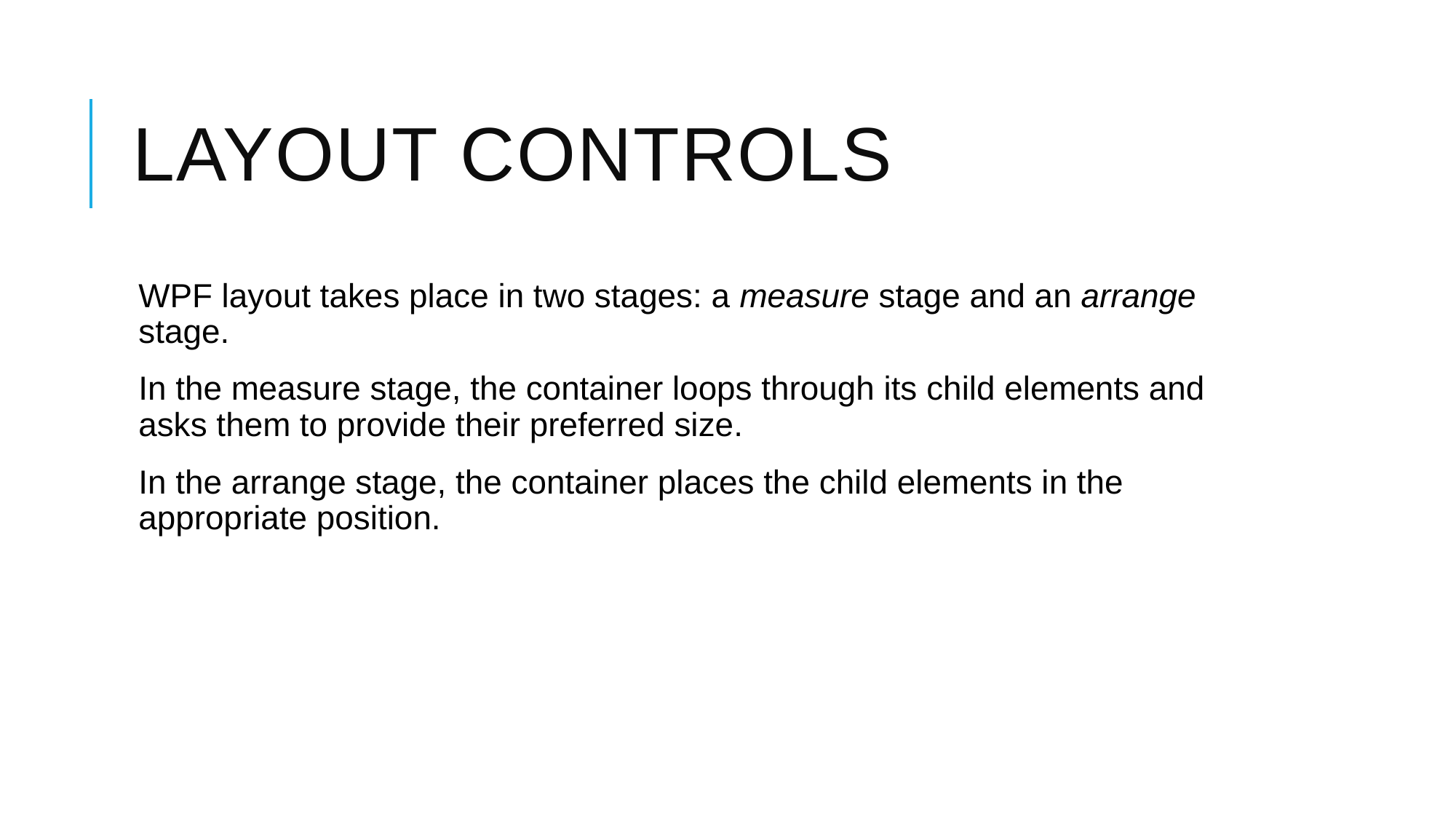

# Layout controls
WPF layout takes place in two stages: a measure stage and an arrange stage.
In the measure stage, the container loops through its child elements and asks them to provide their preferred size.
In the arrange stage, the container places the child elements in the appropriate position.